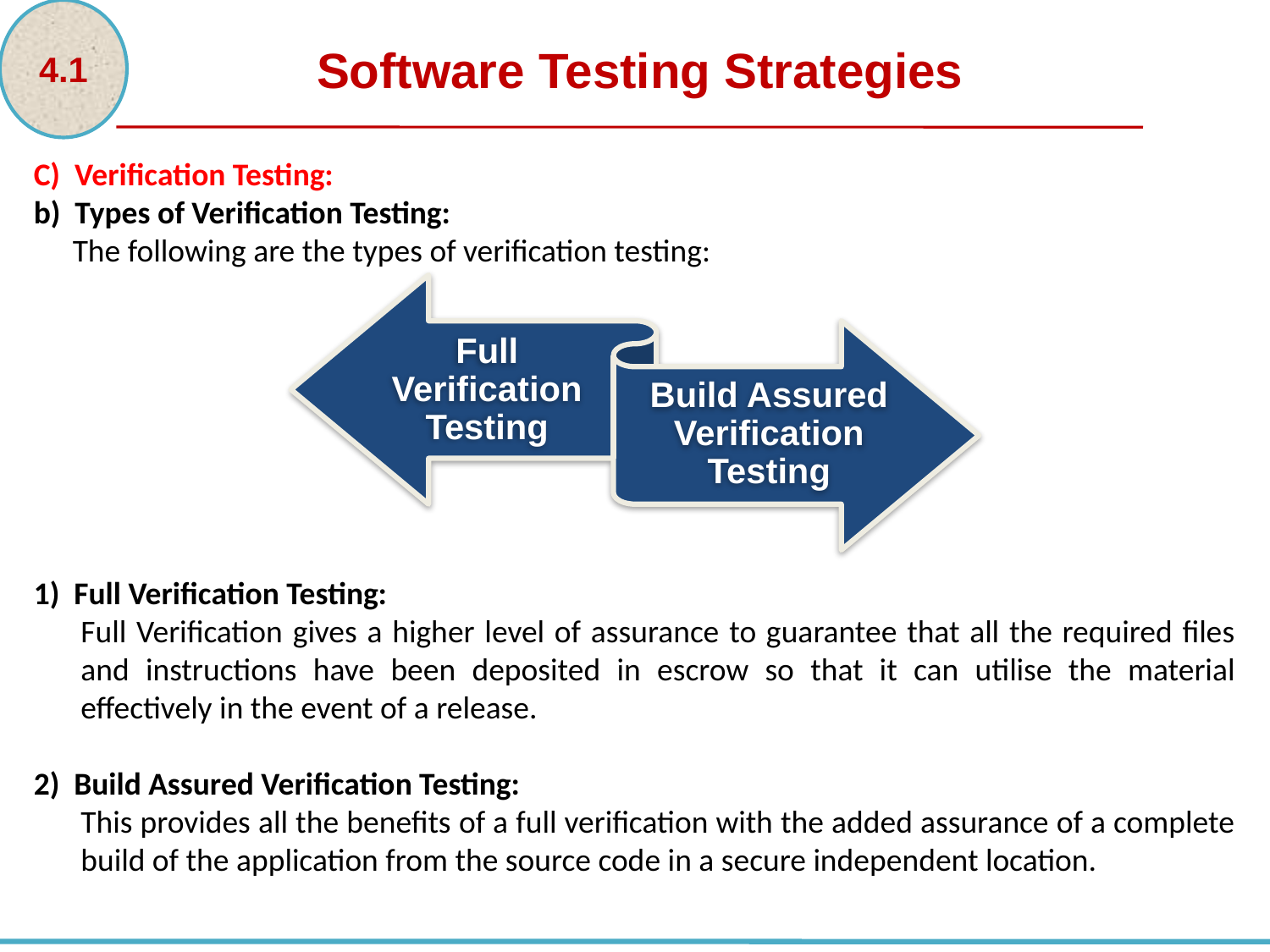

4.1
Software Testing Strategies
C)  Verification Testing:
b)  Types of Verification Testing:
The following are the types of verification testing:

1)  Full Verification Testing:
Full Verification gives a higher level of assurance to guarantee that all the required files and instructions have been deposited in escrow so that it can utilise the material effectively in the event of a release.

2)  Build Assured Verification Testing:
This provides all the benefits of a full verification with the added assurance of a complete build of the application from the source code in a secure independent location.

Full Verification Testing
Build Assured Verification Testing